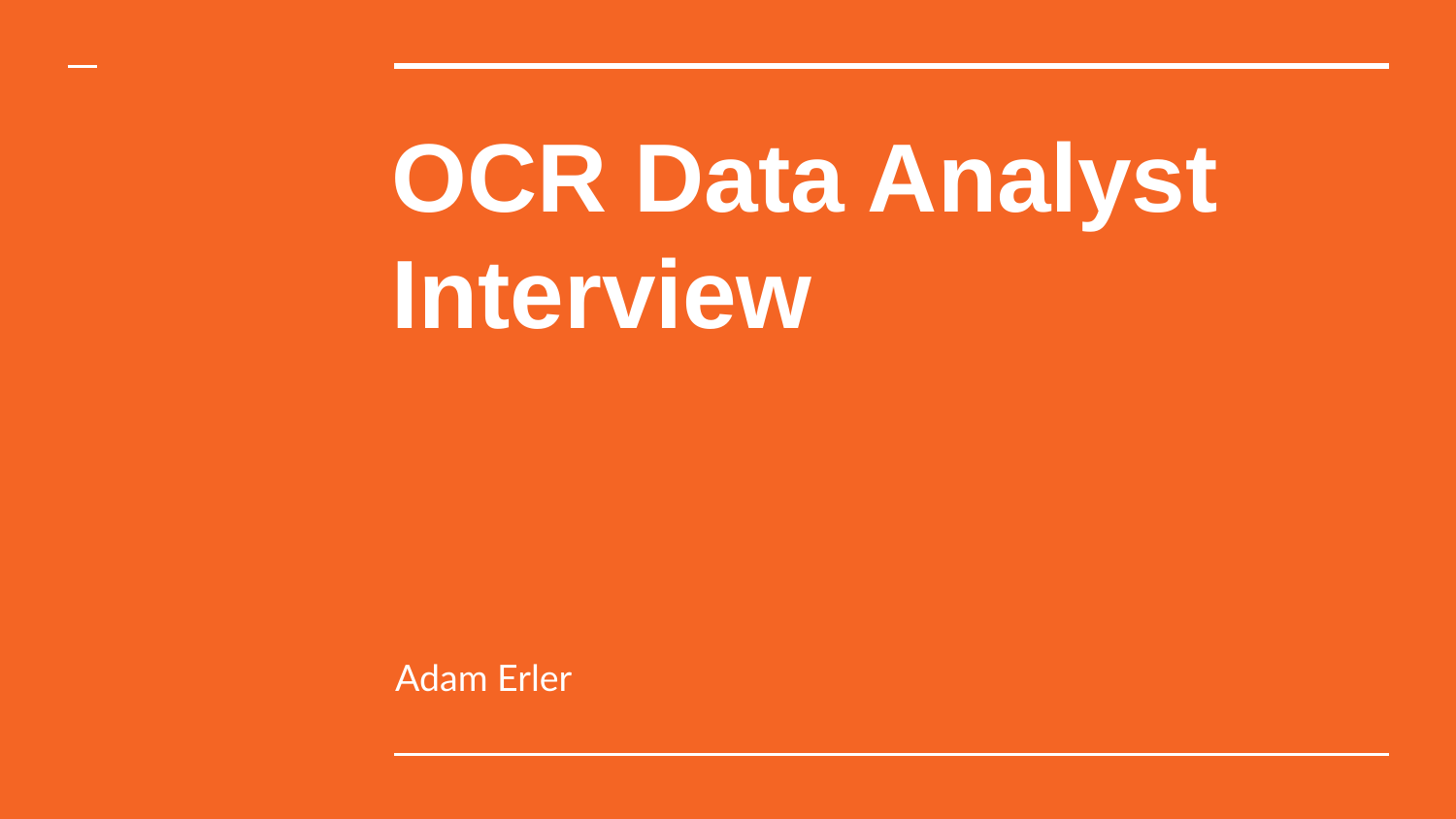

# OCR Data Analyst Interview
Adam Erler